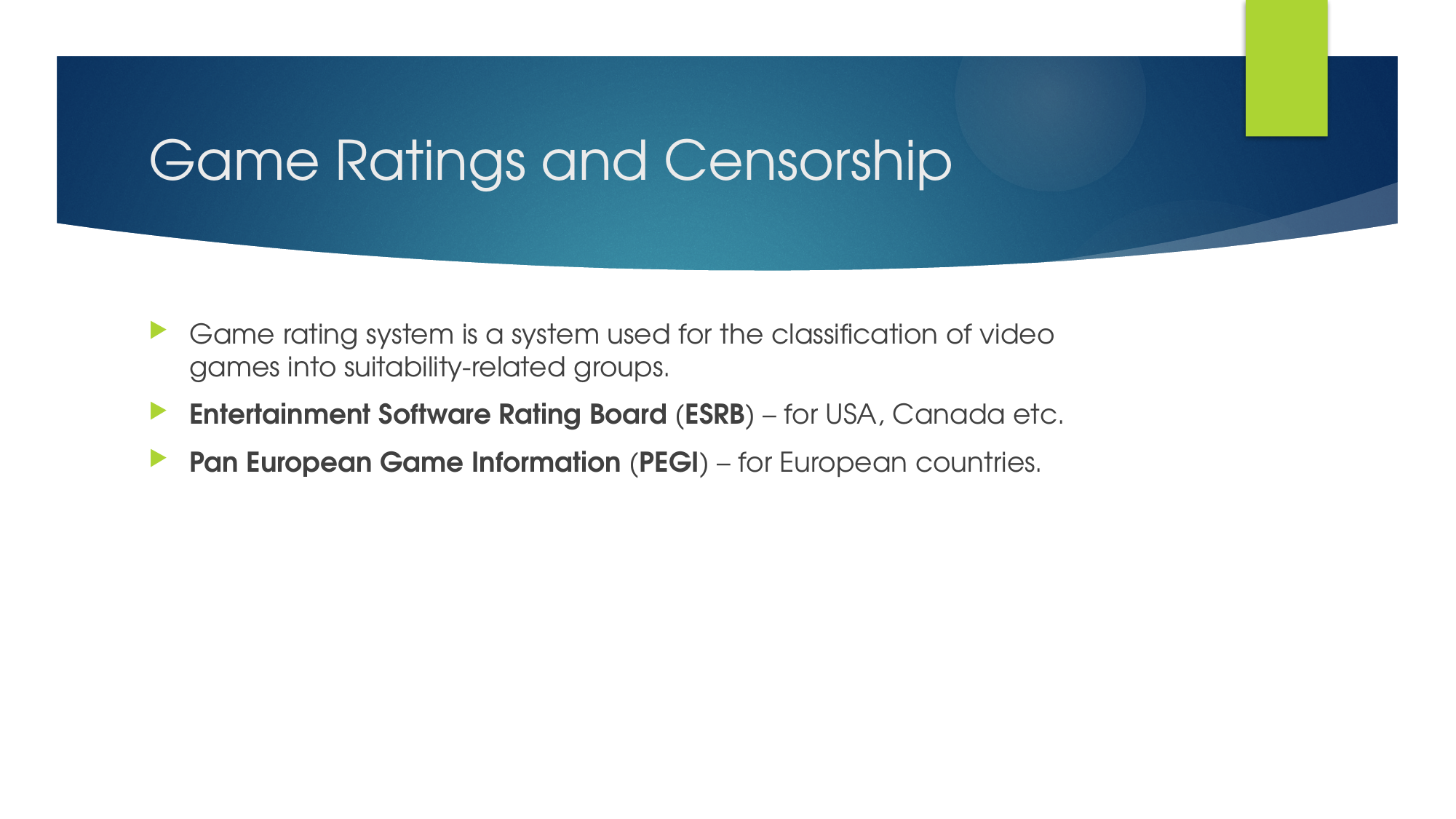

# Game Ratings and Censorship
Game rating system is a system used for the classification of video games into suitability-related groups.
Entertainment Software Rating Board (ESRB) – for USA, Canada etc.
Pan European Game Information (PEGI) – for European countries.